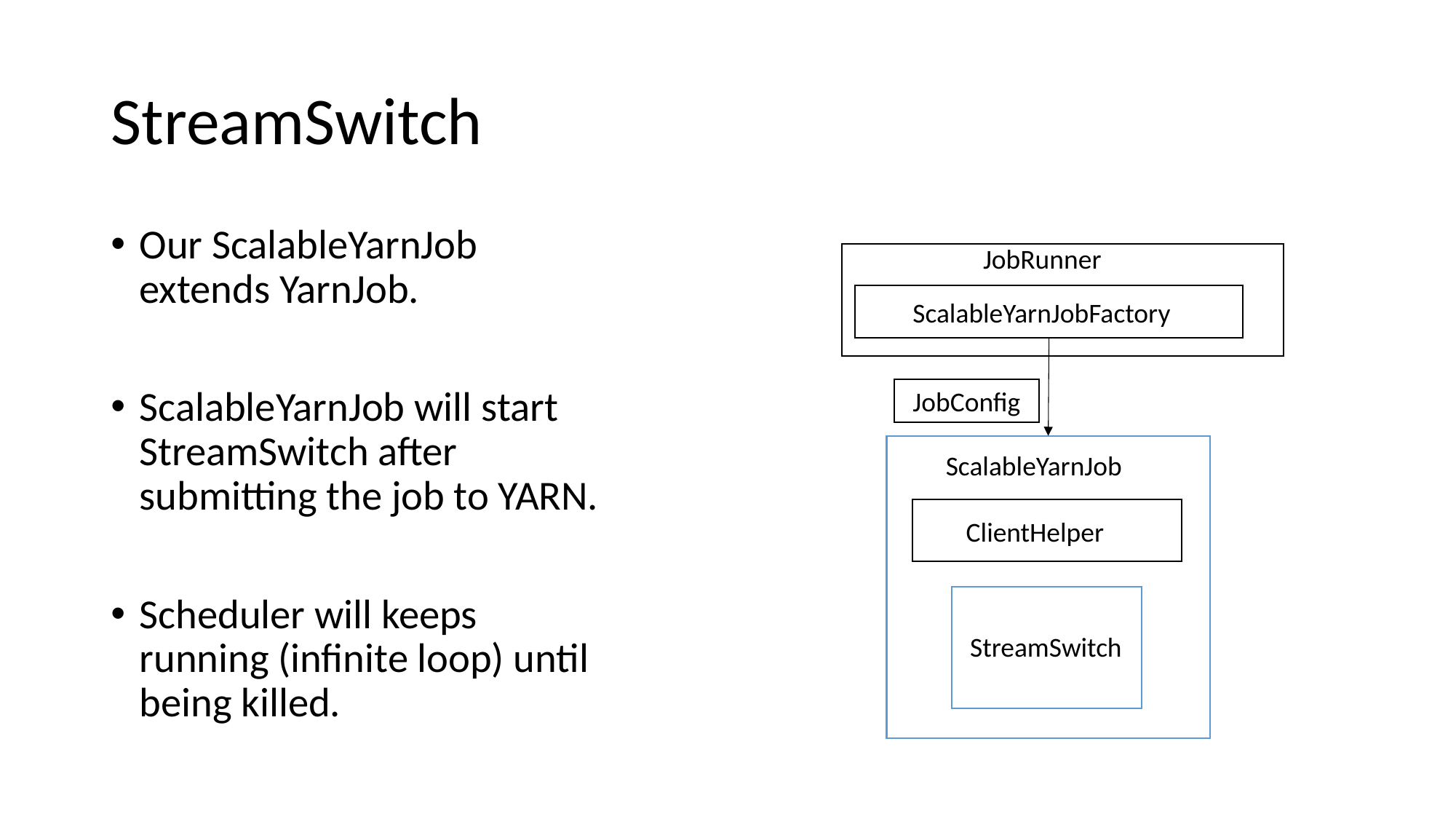

# StreamSwitch
Our ScalableYarnJob extends YarnJob.

ScalableYarnJob will start StreamSwitch after submitting the job to YARN.

Scheduler will keeps running (infinite loop) until being killed.
JobRunner

ScalableYarnJobFactory
JobConfig

ScalableYarnJob

ClientHelper

StreamSwitch